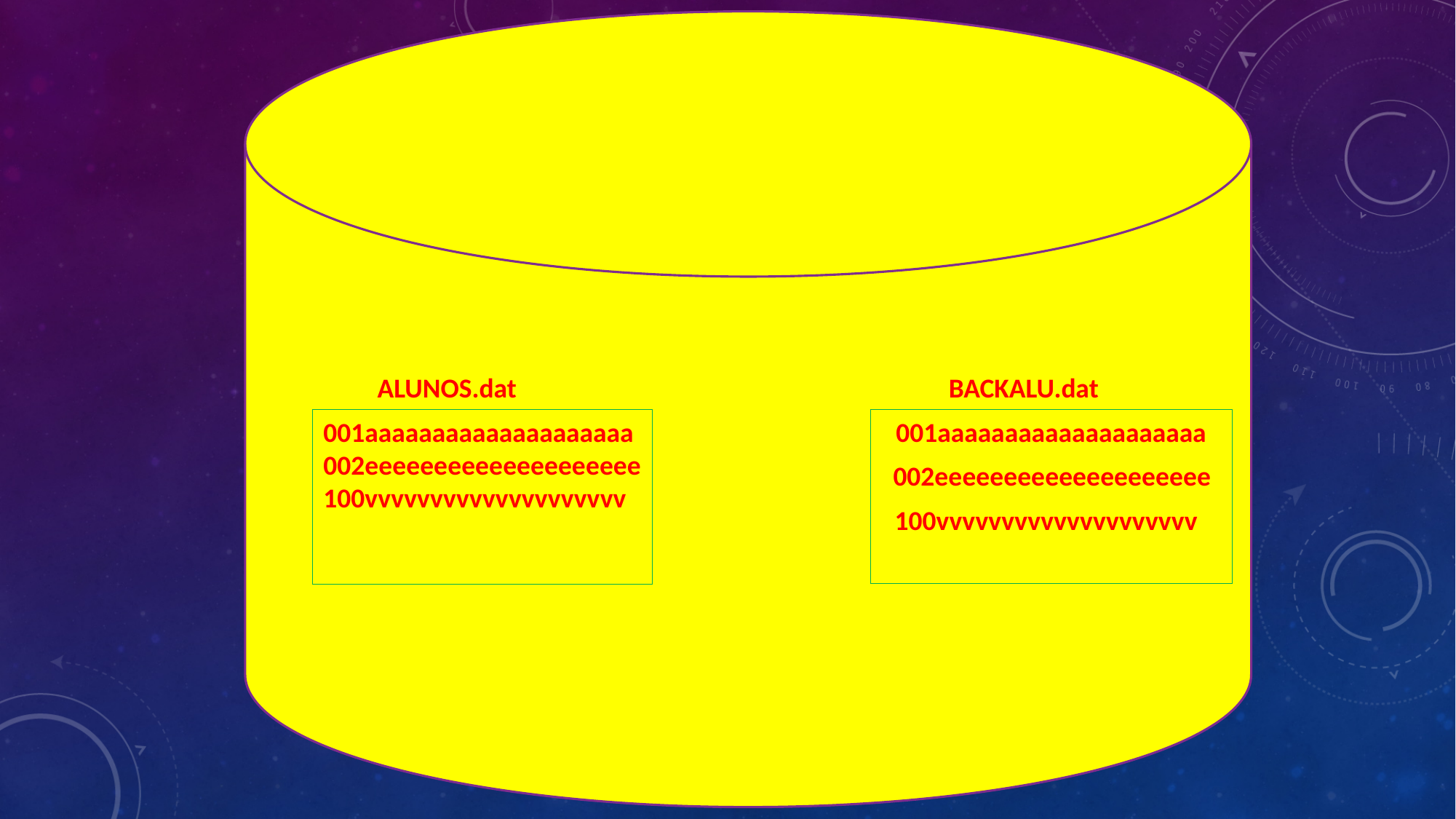

BACKALU.dat
ALUNOS.dat

001aaaaaaaaaaaaaaaaaaaa
001aaaaaaaaaaaaaaaaaaaa
002eeeeeeeeeeeeeeeeeeee
100vvvvvvvvvvvvvvvvvvvv

002eeeeeeeeeeeeeeeeeeee
100vvvvvvvvvvvvvvvvvvvv